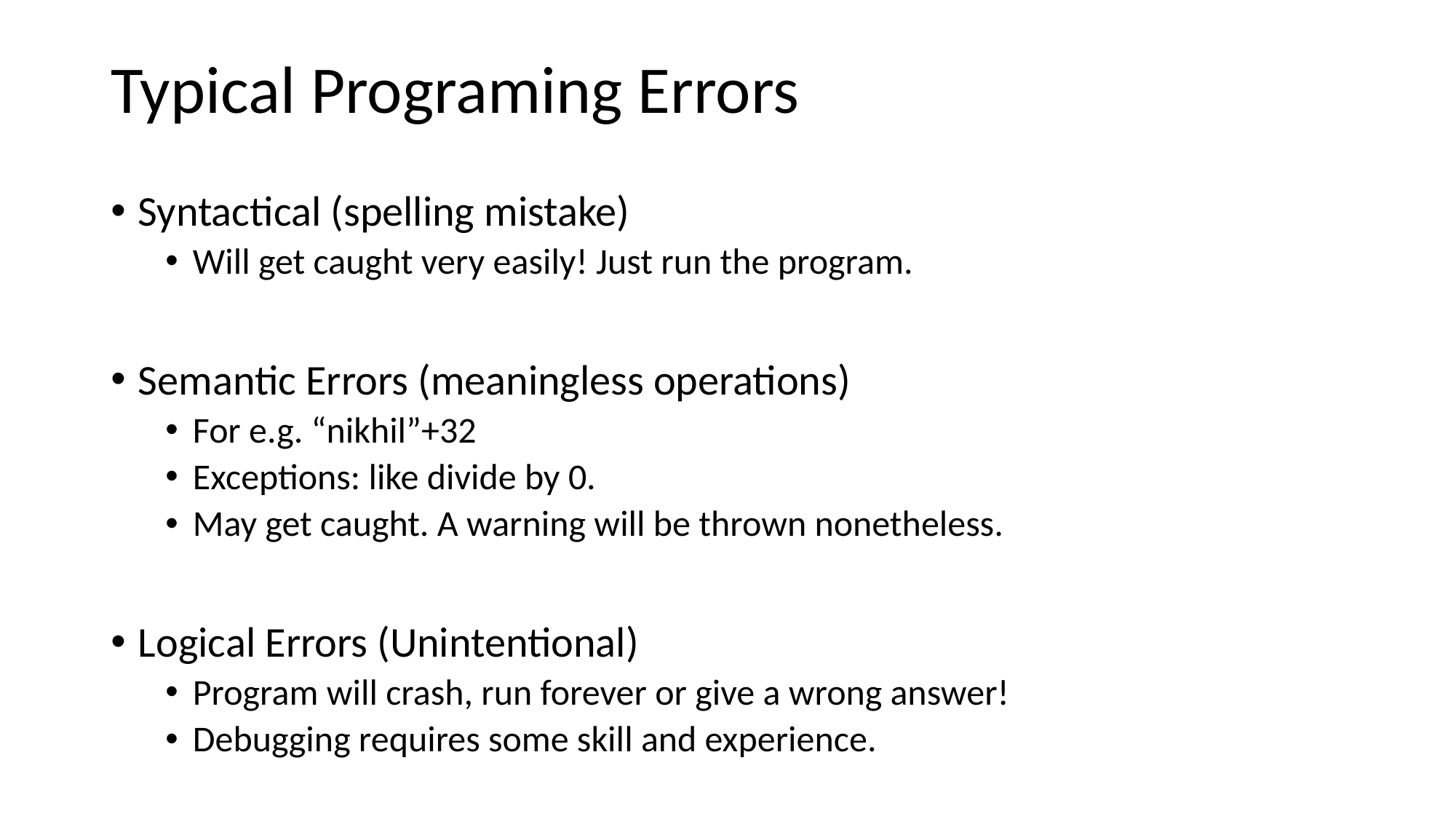

# Typical Programing Errors
Syntactical (spelling mistake)
Will get caught very easily! Just run the program.

Semantic Errors (meaningless operations)
For e.g. “nikhil”+32
Exceptions: like divide by 0.
May get caught. A warning will be thrown nonetheless.

Logical Errors (Unintentional)
Program will crash, run forever or give a wrong answer!
Debugging requires some skill and experience.